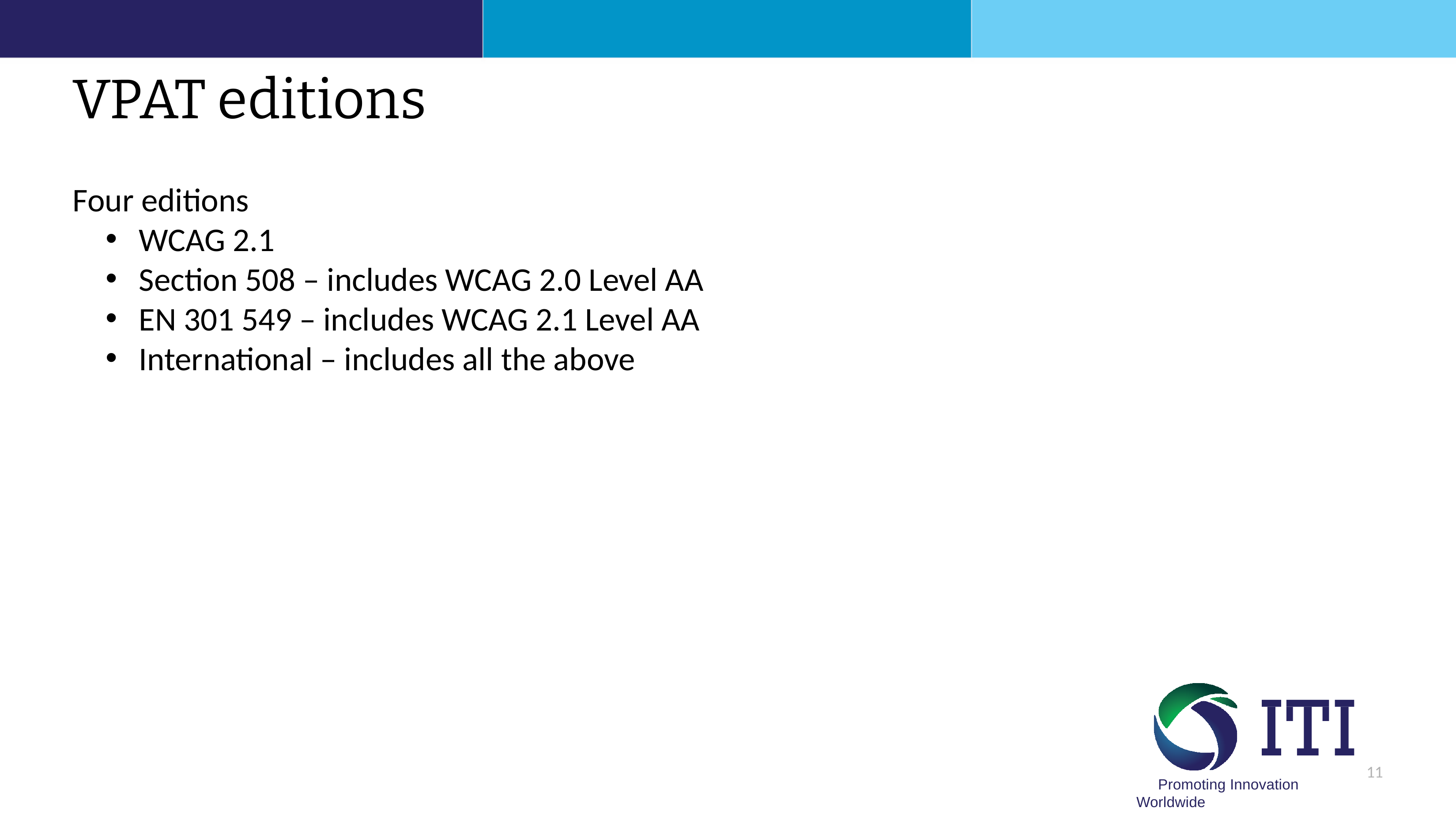

# VPAT editions
Four editions
WCAG 2.1
Section 508 – includes WCAG 2.0 Level AA
EN 301 549 – includes WCAG 2.1 Level AA
International – includes all the above
11
ITI Promoting Innovation Worldwide